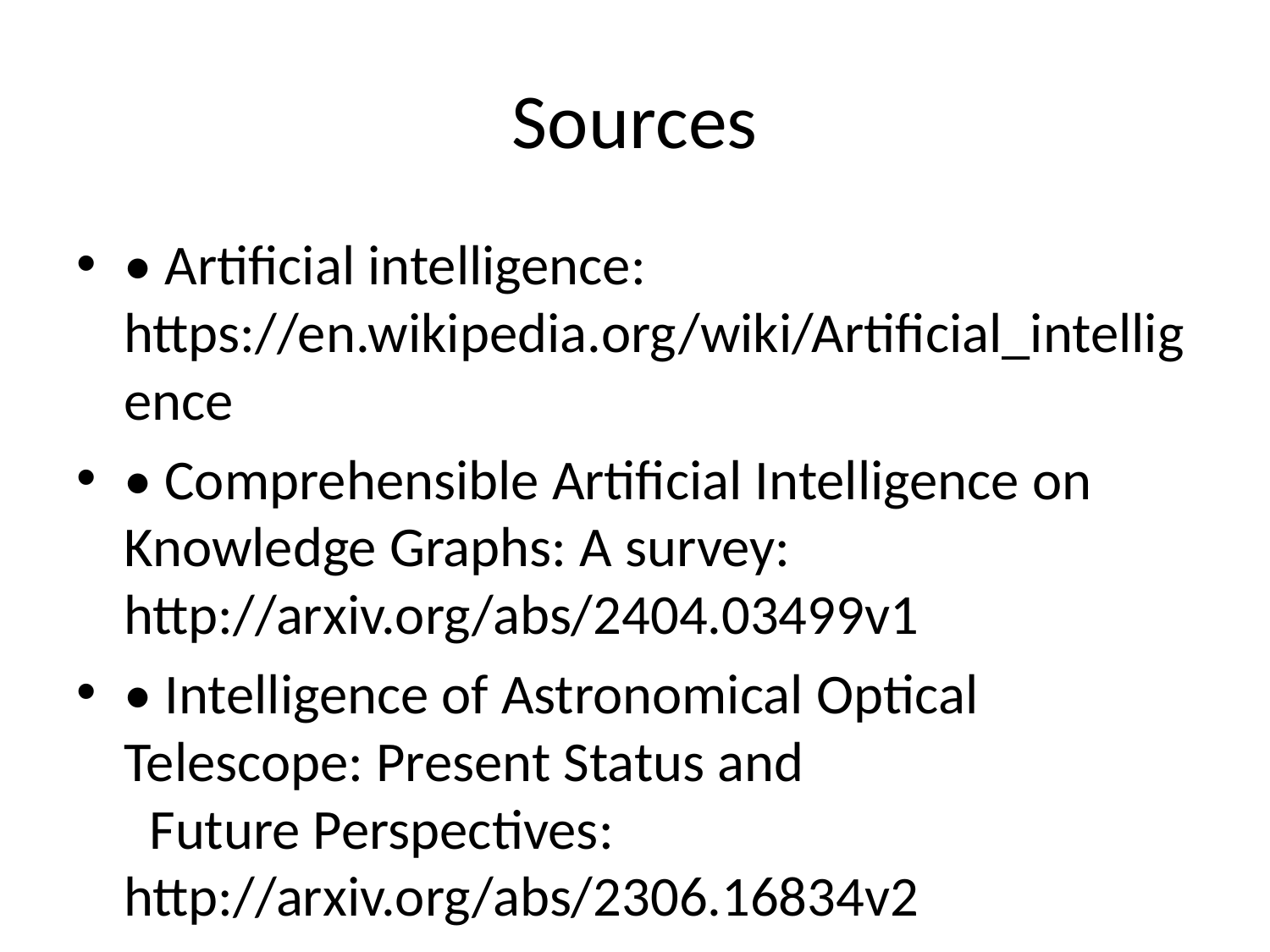

# Sources
• Artificial intelligence: https://en.wikipedia.org/wiki/Artificial_intelligence
• Comprehensible Artificial Intelligence on Knowledge Graphs: A survey: http://arxiv.org/abs/2404.03499v1
• Intelligence of Astronomical Optical Telescope: Present Status and
  Future Perspectives: http://arxiv.org/abs/2306.16834v2
• Artificial intelligence powerpoint presentation | PPTX: https://www.slideshare.net/slideshow/artificial-intelligence-powerpoint-presentation/265169851
• AI Presentation Maker: Create presentations with AI | Canva: https://www.canva.com/create/ai-presentations/